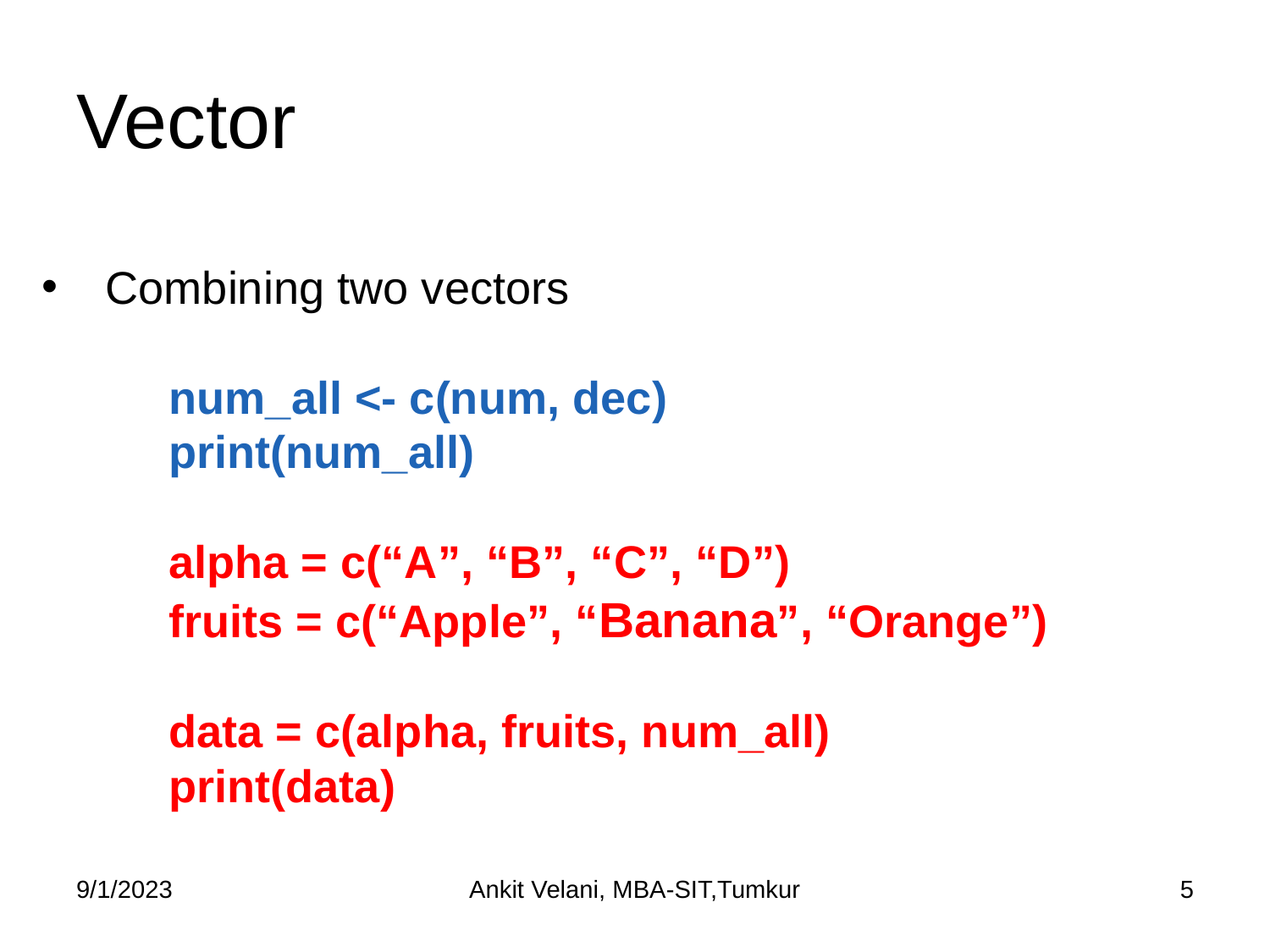

# Vector

Combining two vectors

	num_all <- c(num, dec)
	print(num_all)

	alpha = c(“A”, “B”, “C”, “D”)
	fruits = c(“Apple”, “Banana”, “Orange”)

	data = c(alpha, fruits, num_all)
	print(data)
9/1/2023
Ankit Velani, MBA-SIT,Tumkur
5